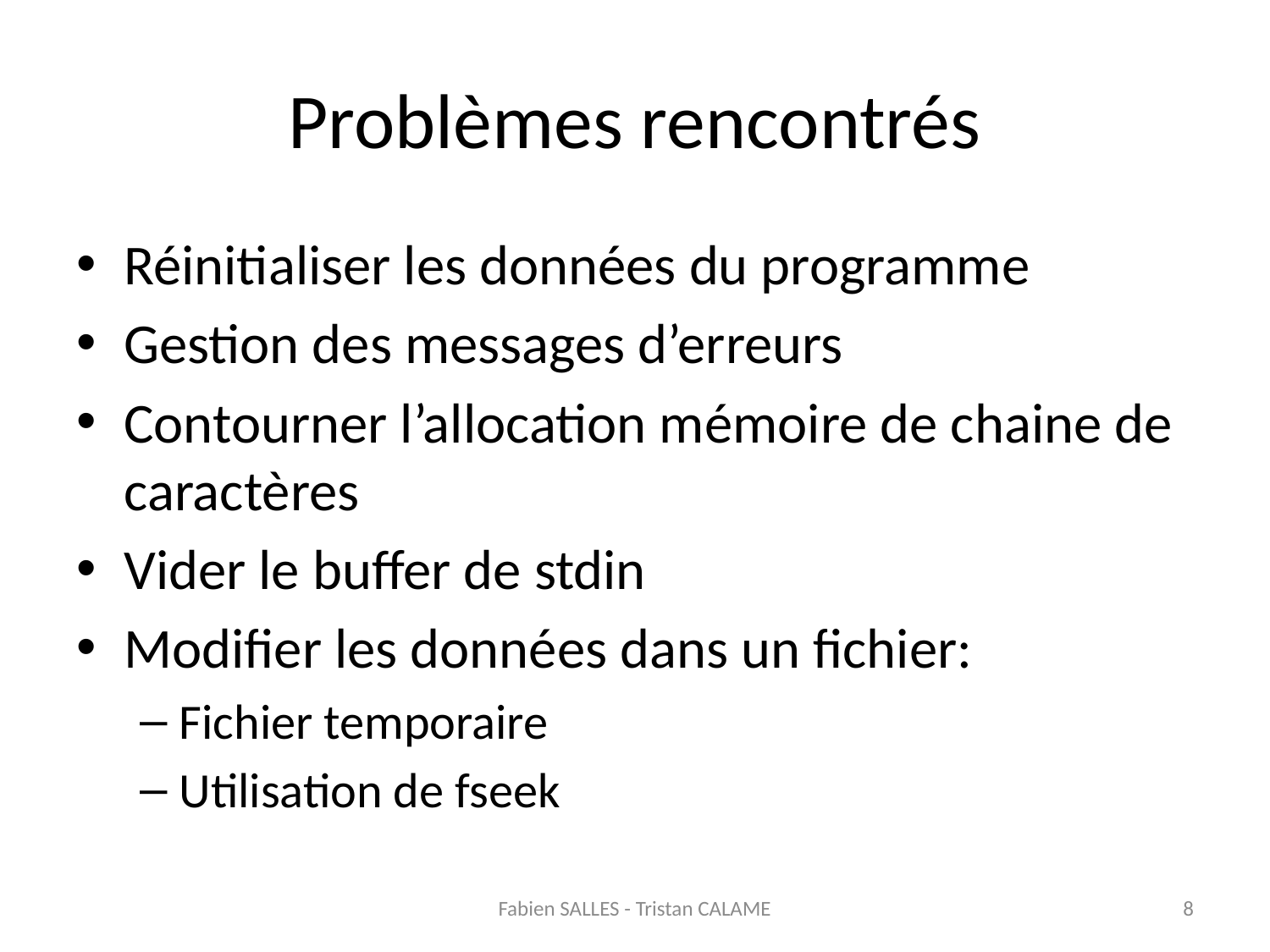

# Problèmes rencontrés
Réinitialiser les données du programme
Gestion des messages d’erreurs
Contourner l’allocation mémoire de chaine de caractères
Vider le buffer de stdin
Modifier les données dans un fichier:
Fichier temporaire
Utilisation de fseek

Fabien SALLES - Tristan CALAME
8